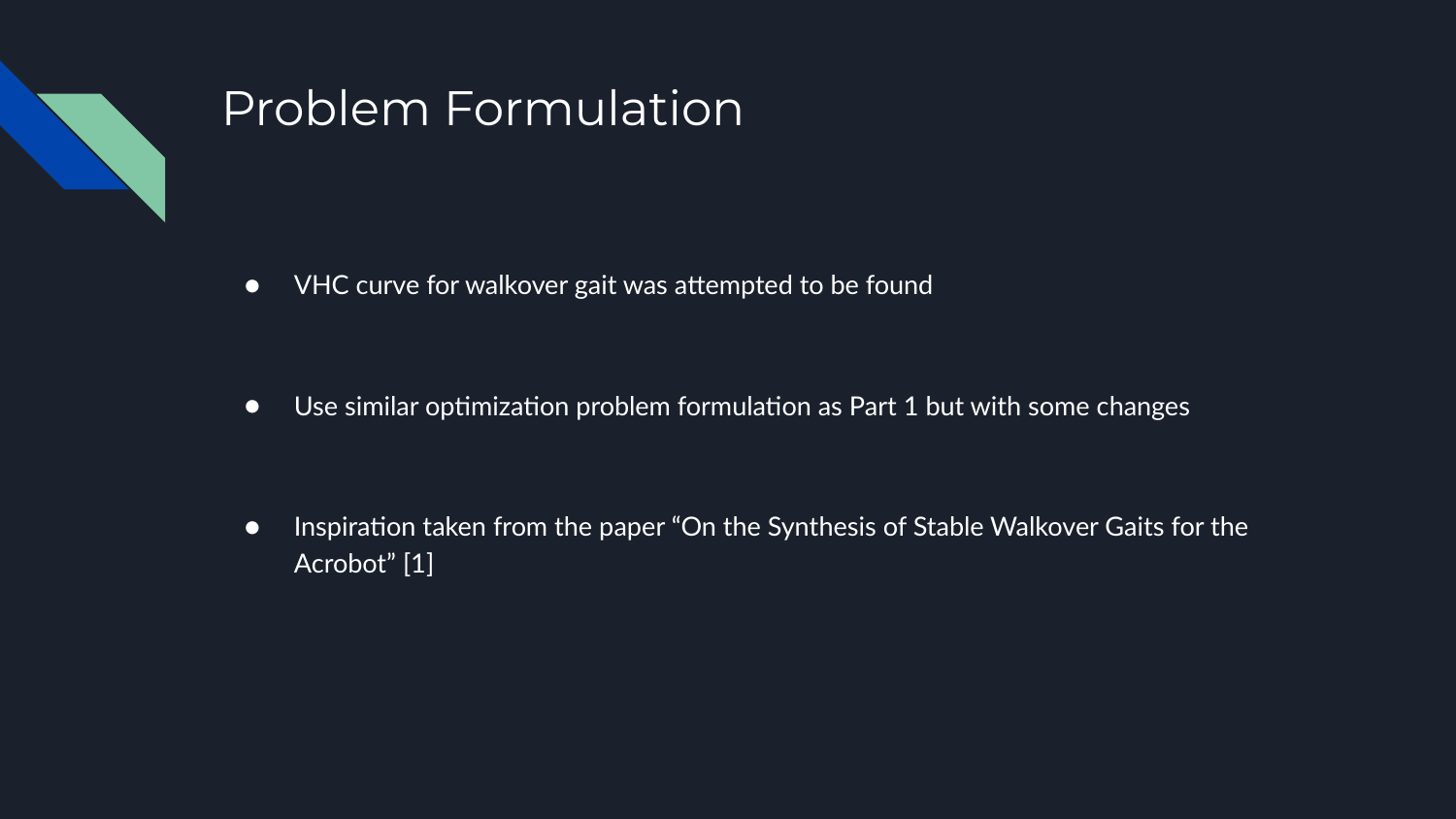

# Problem Formulation
VHC curve for walkover gait was attempted to be found

Use similar optimization problem formulation as Part 1 but with some changes

Inspiration taken from the paper “On the Synthesis of Stable Walkover Gaits for the Acrobot” [1]